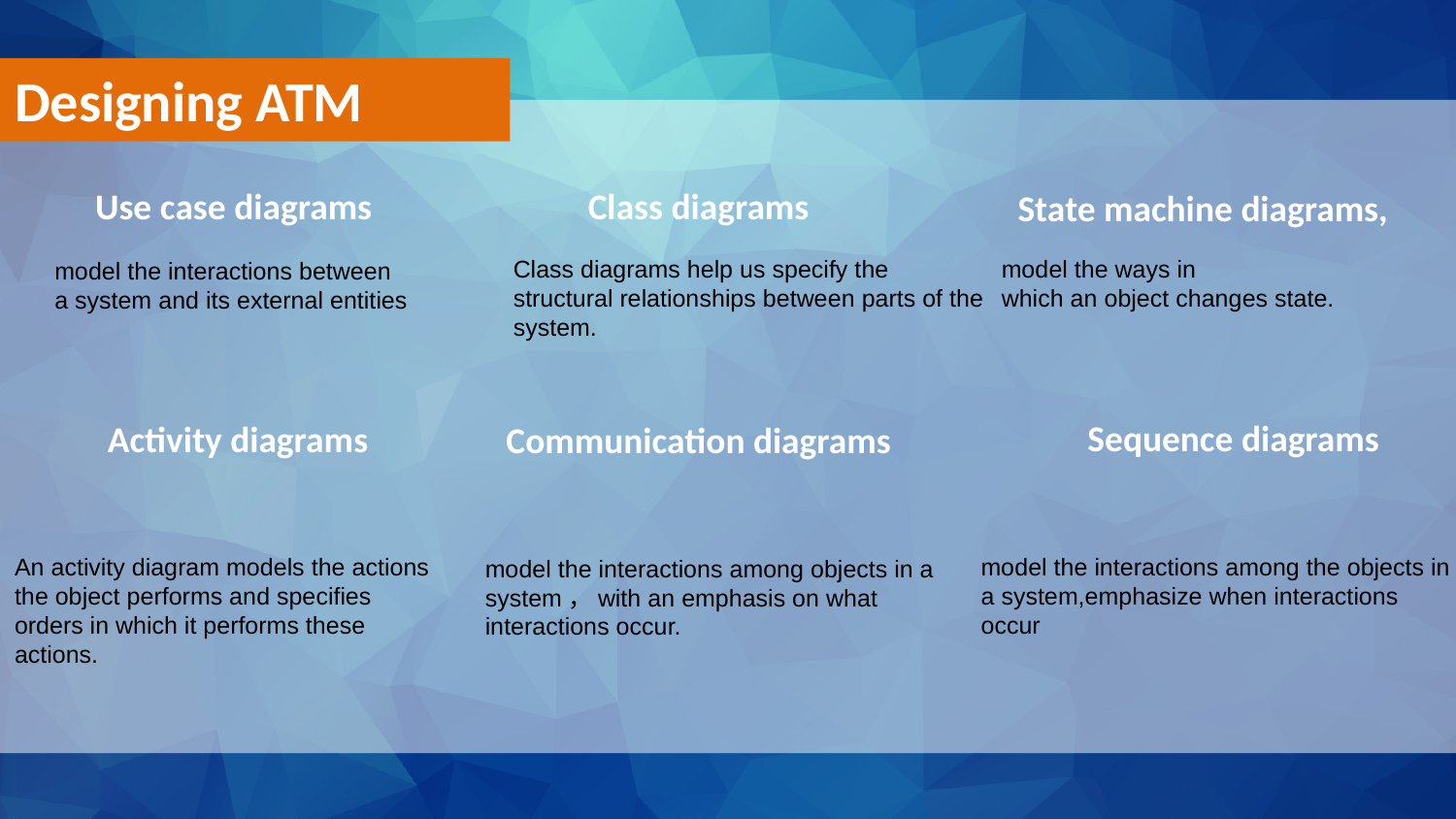

Designing ATM

Use case diagrams
Class diagrams
State machine diagrams,
Class diagrams help us specify the structural relationships between parts of the system.
model the ways in
which an object changes state.
model the interactions between
a system and its external entities
Sequence diagrams
Activity diagrams
Communication diagrams
An activity diagram models the actions the object performs and specifies orders in which it performs these actions.
model the interactions among the objects in a system,emphasize when interactions occur
model the interactions among objects in a system，with an emphasis on what interactions occur.